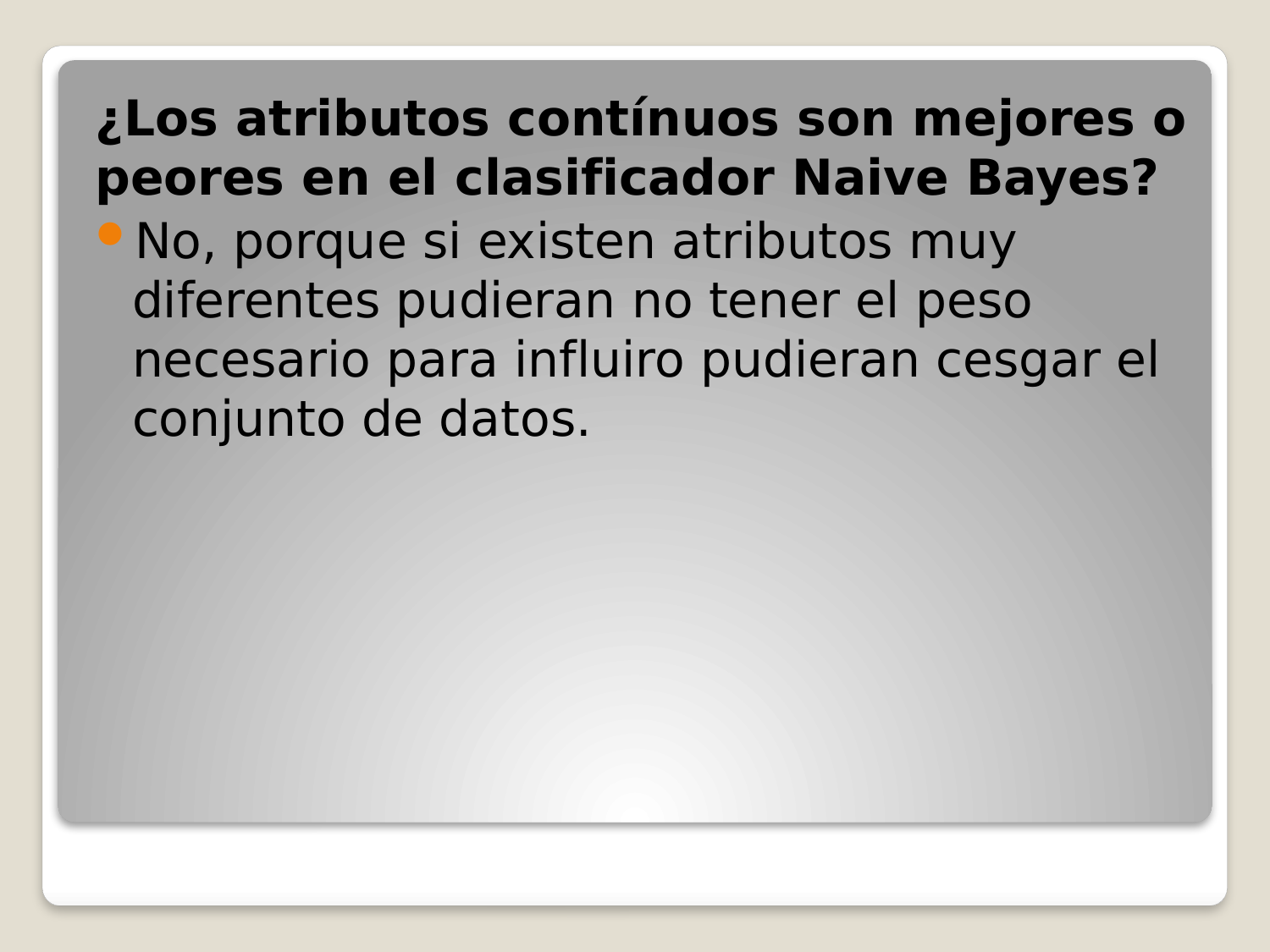

¿Los atributos contínuos son mejores o peores en el clasificador Naive Bayes?
No, porque si existen atributos muy diferentes pudieran no tener el peso necesario para influiro pudieran cesgar el conjunto de datos.
#